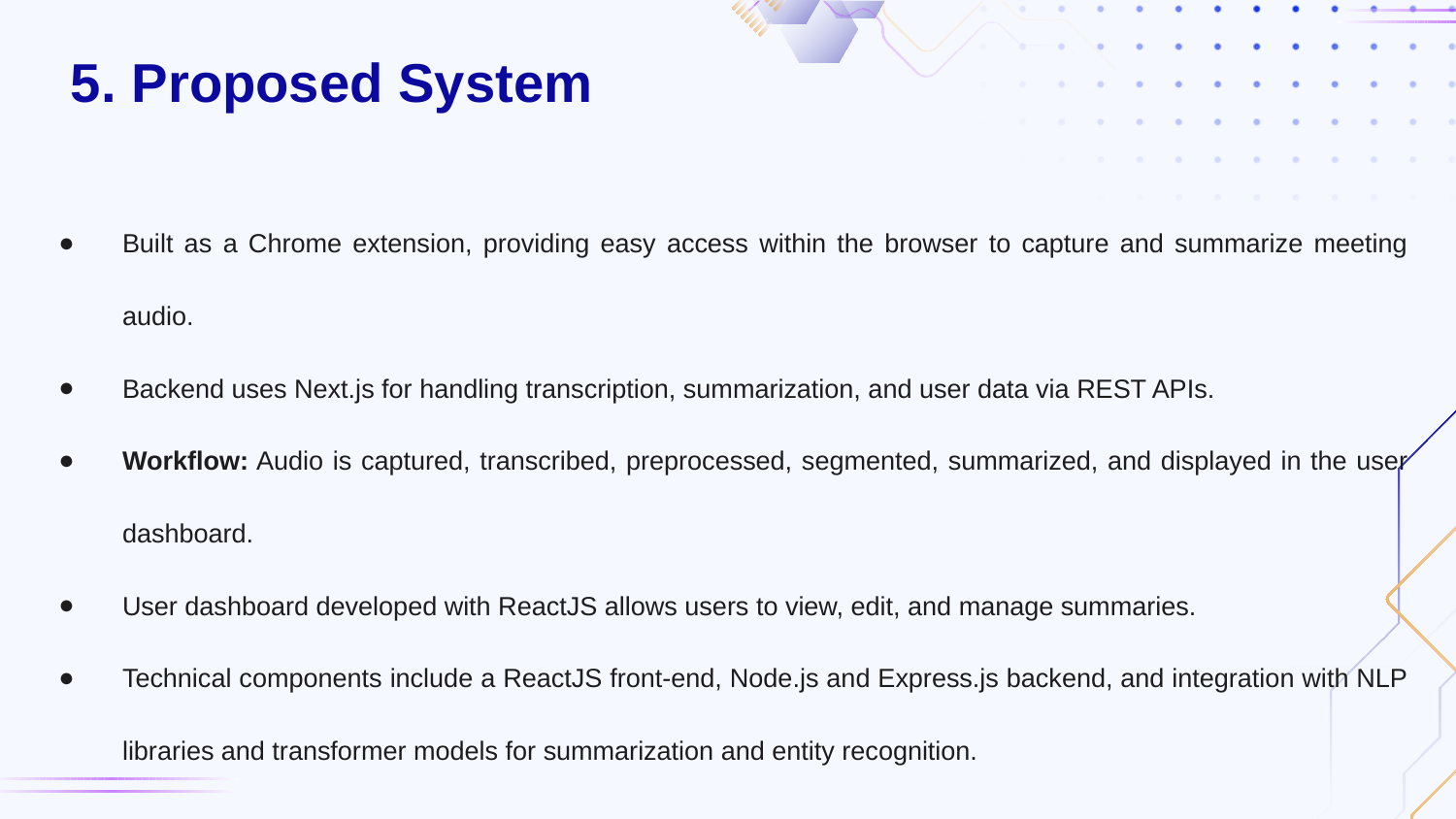

# 5. Proposed System
Built as a Chrome extension, providing easy access within the browser to capture and summarize meeting audio.
Backend uses Next.js for handling transcription, summarization, and user data via REST APIs.
Workflow: Audio is captured, transcribed, preprocessed, segmented, summarized, and displayed in the user dashboard.
User dashboard developed with ReactJS allows users to view, edit, and manage summaries.
Technical components include a ReactJS front-end, Node.js and Express.js backend, and integration with NLP libraries and transformer models for summarization and entity recognition.